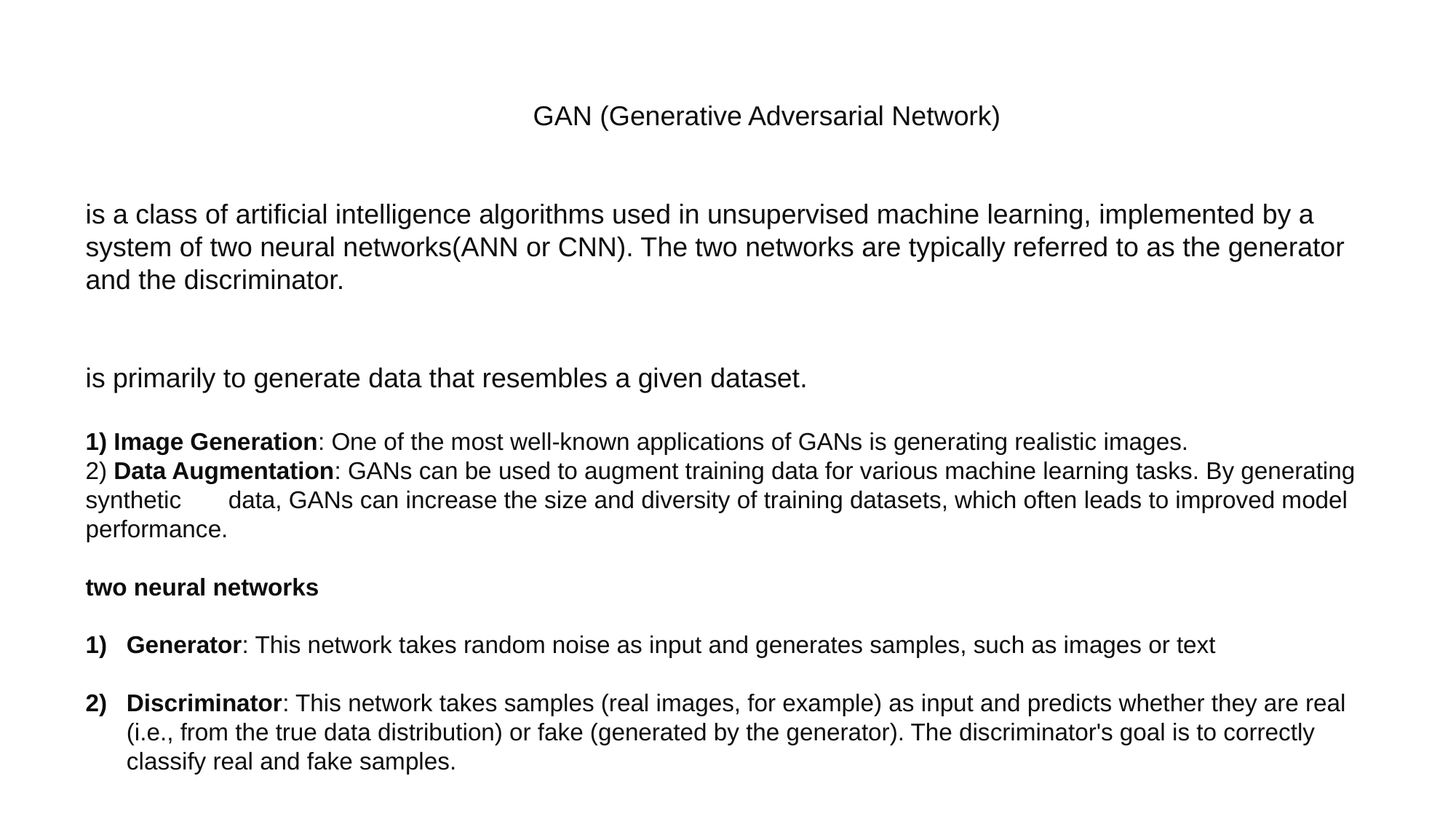

GAN (Generative Adversarial Network)

is a class of artificial intelligence algorithms used in unsupervised machine learning, implemented by a system of two neural networks(ANN or CNN). The two networks are typically referred to as the generator and the discriminator.

is primarily to generate data that resembles a given dataset.

1) Image Generation: One of the most well-known applications of GANs is generating realistic images.
2) Data Augmentation: GANs can be used to augment training data for various machine learning tasks. By generating synthetic       data, GANs can increase the size and diversity of training datasets, which often leads to improved model performance.

two neural networks

Generator: This network takes random noise as input and generates samples, such as images or text

Discriminator: This network takes samples (real images, for example) as input and predicts whether they are real (i.e., from the true data distribution) or fake (generated by the generator). The discriminator's goal is to correctly classify real and fake samples.